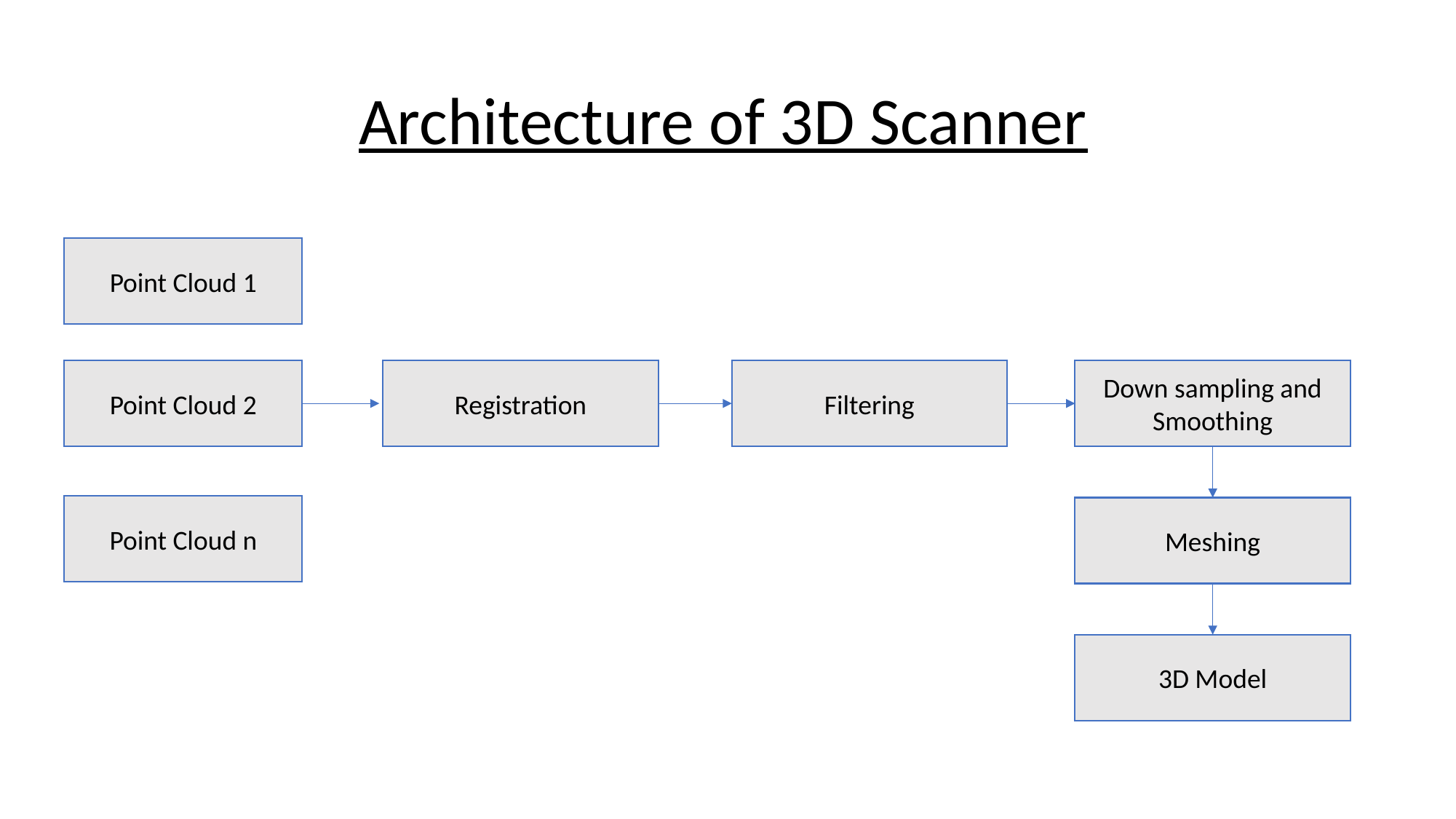

# Architecture of 3D Scanner
Point Cloud 1
Registration
Down sampling and Smoothing
Filtering
Point Cloud 2
Point Cloud n
Meshing
3D Model